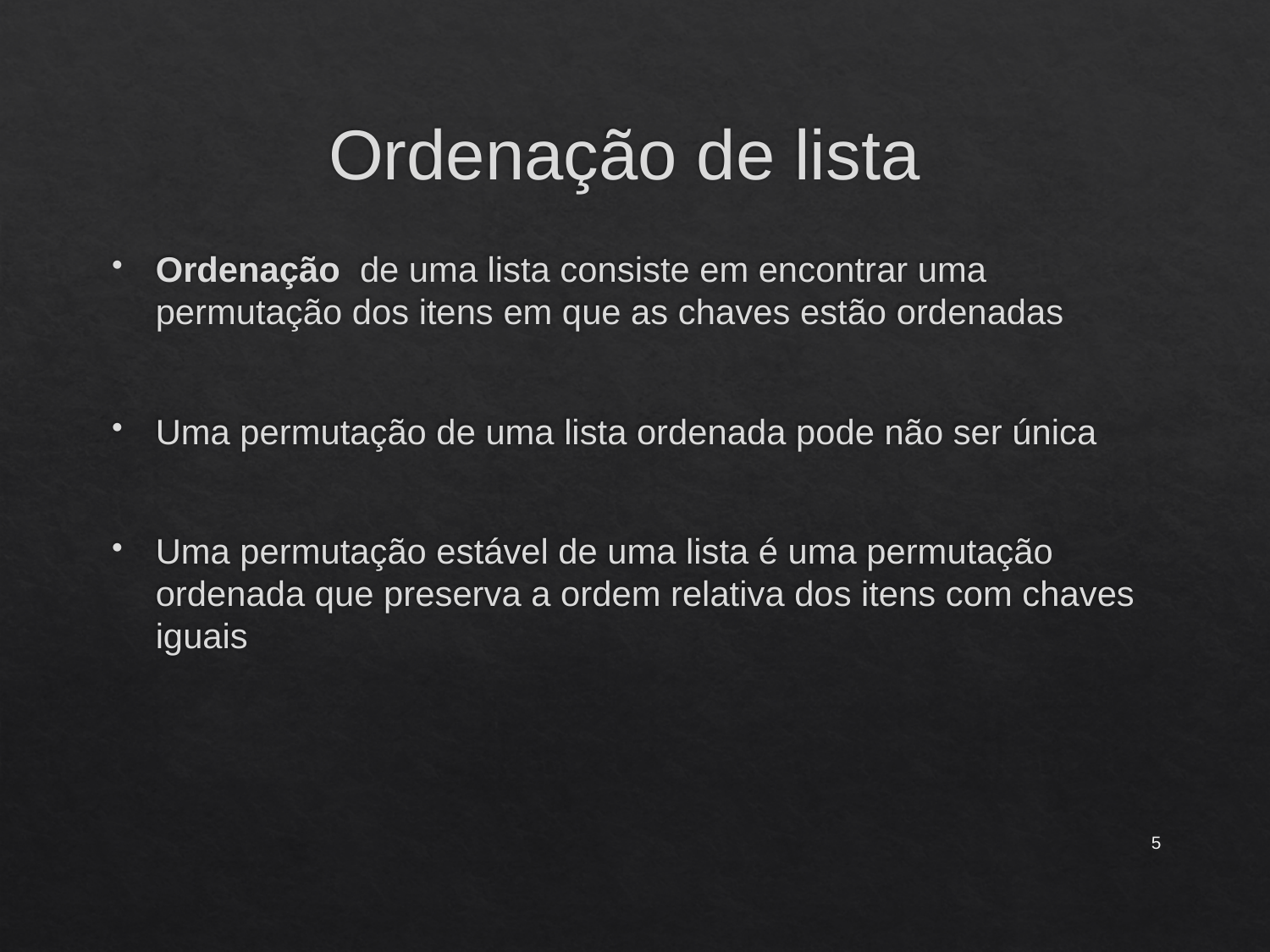

# Ordenação de lista
Ordenação  de uma lista consiste em encontrar uma permutação dos itens em que as chaves estão ordenadas

Uma permutação de uma lista ordenada pode não ser única

Uma permutação estável de uma lista é uma permutação ordenada que preserva a ordem relativa dos itens com chaves iguais
5